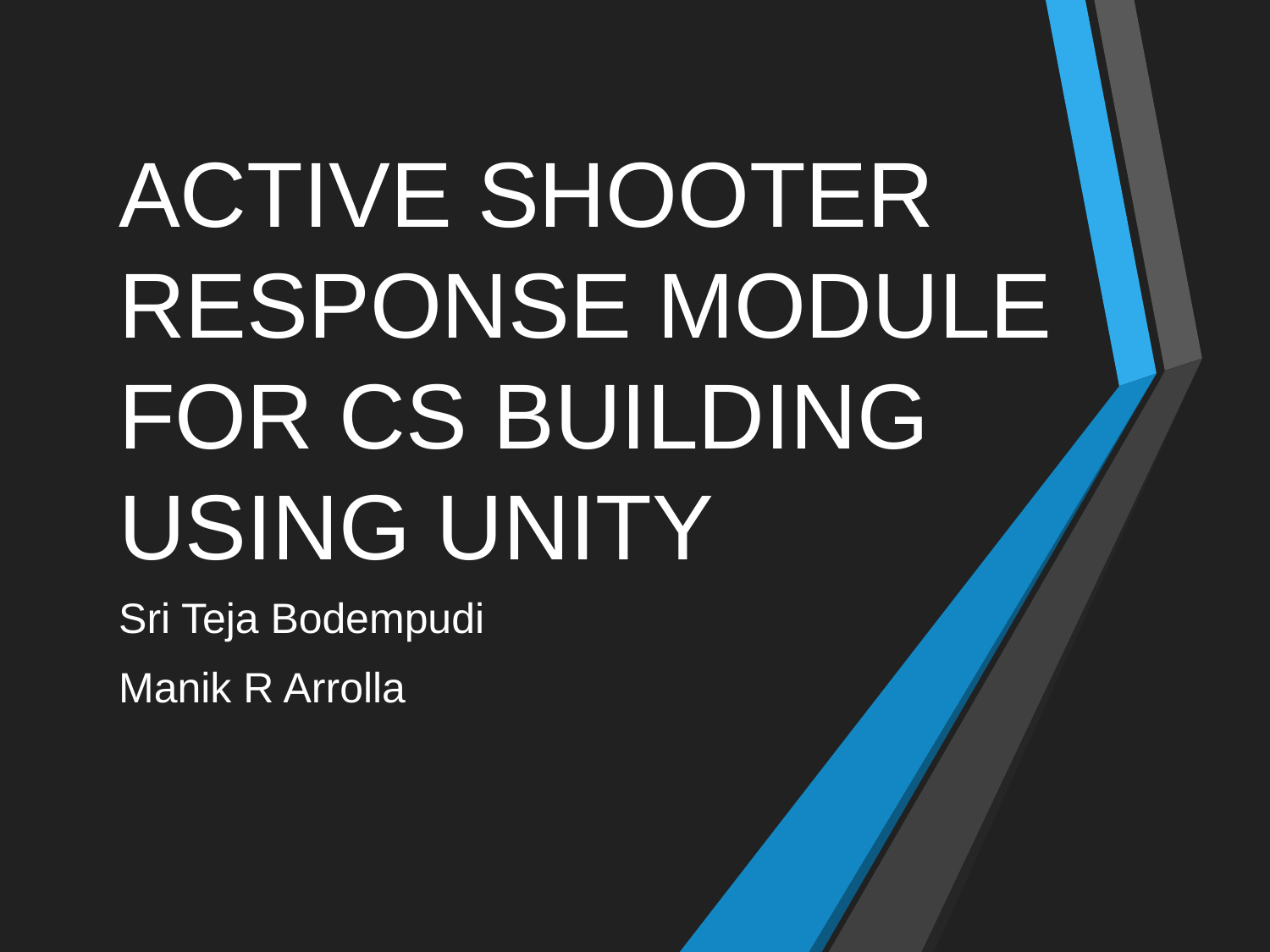

# ACTIVE SHOOTER RESPONSE MODULE FOR CS BUILDING USING UNITY
Sri Teja Bodempudi
Manik R Arrolla